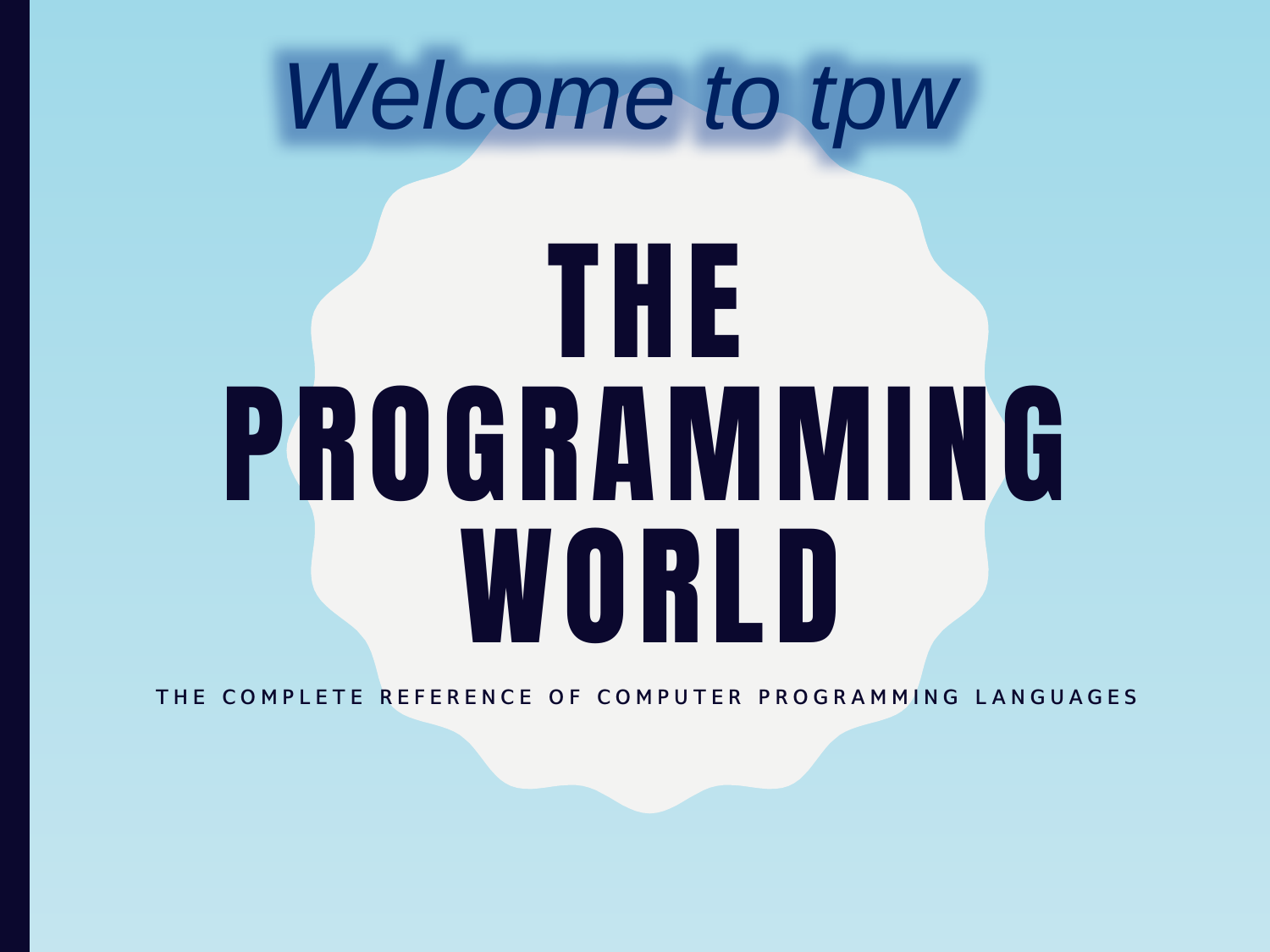

Welcome to tpw
# The Programming World
The Complete Reference of computer programming languages